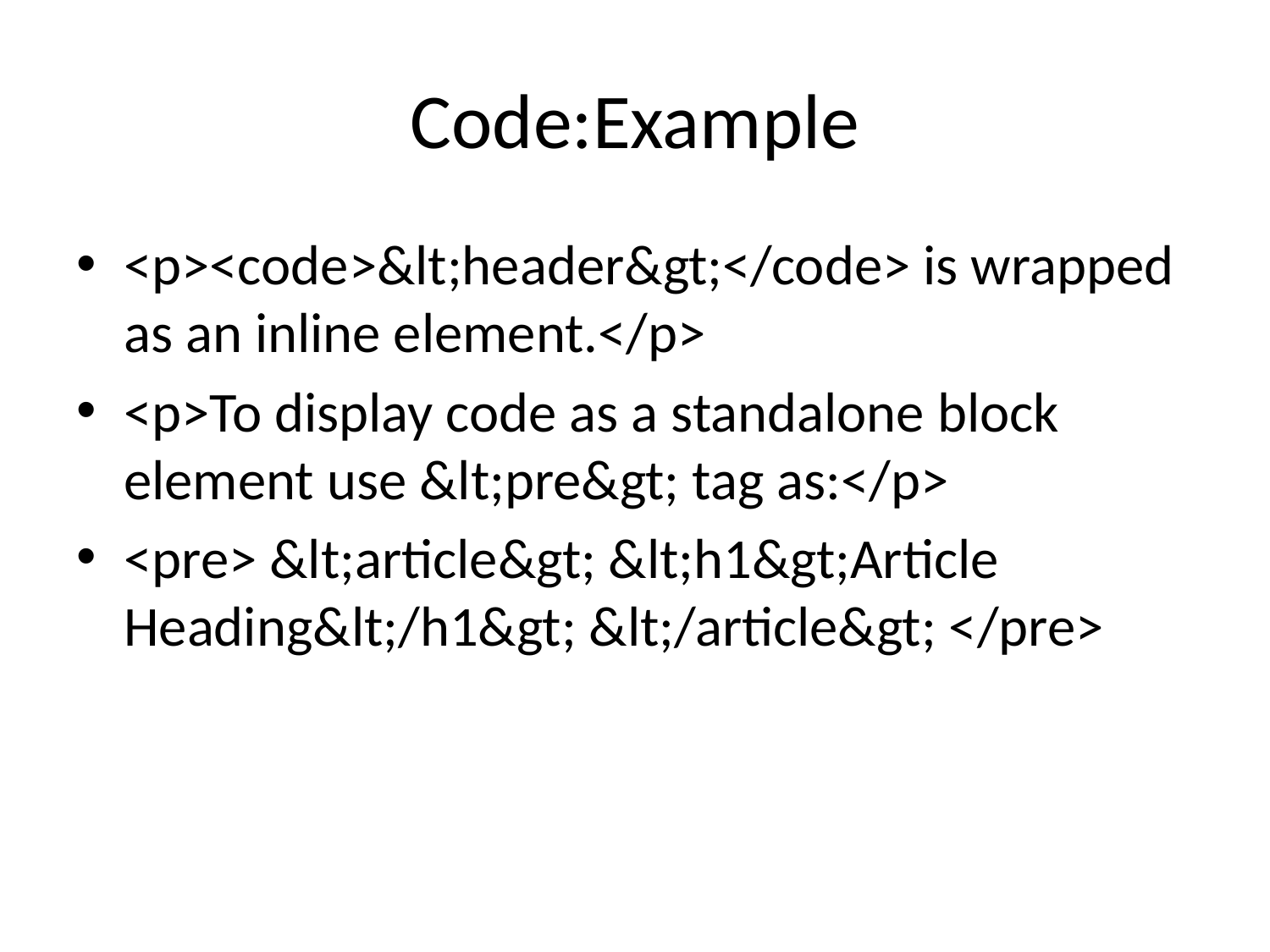

# Code:Example
<p><code>&lt;header&gt;</code> is wrapped as an inline element.</p>
<p>To display code as a standalone block element use &lt;pre&gt; tag as:</p>
<pre> &lt;article&gt; &lt;h1&gt;Article Heading&lt;/h1&gt; &lt;/article&gt; </pre>